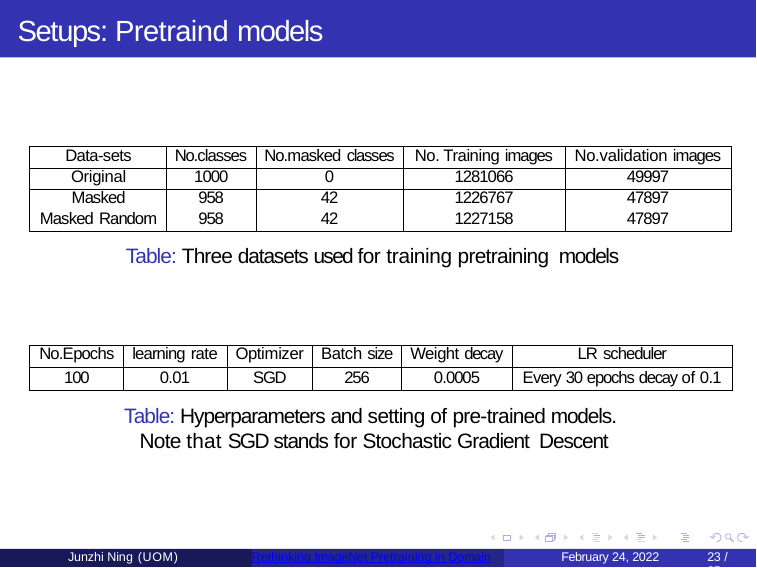

# Setups: Pretraind models
| Data-sets | No.classes | No.masked classes | No. Training images | No.validation images |
| --- | --- | --- | --- | --- |
| Original | 1000 | 0 | 1281066 | 49997 |
| Masked | 958 | 42 | 1226767 | 47897 |
| Masked Random | 958 | 42 | 1227158 | 47897 |
Table: Three datasets used for training pretraining models
| No.Epochs | learning rate | Optimizer | Batch size | Weight decay | LR scheduler |
| --- | --- | --- | --- | --- | --- |
| 100 | 0.01 | SGD | 256 | 0.0005 | Every 30 epochs decay of 0.1 |
Table: Hyperparameters and setting of pre-trained models.  Note that SGD stands for Stochastic Gradient Descent

Junzhi Ning (UOM)
Rethinking ImageNet Pretraining in Domain
February 24, 2022
23 / 35